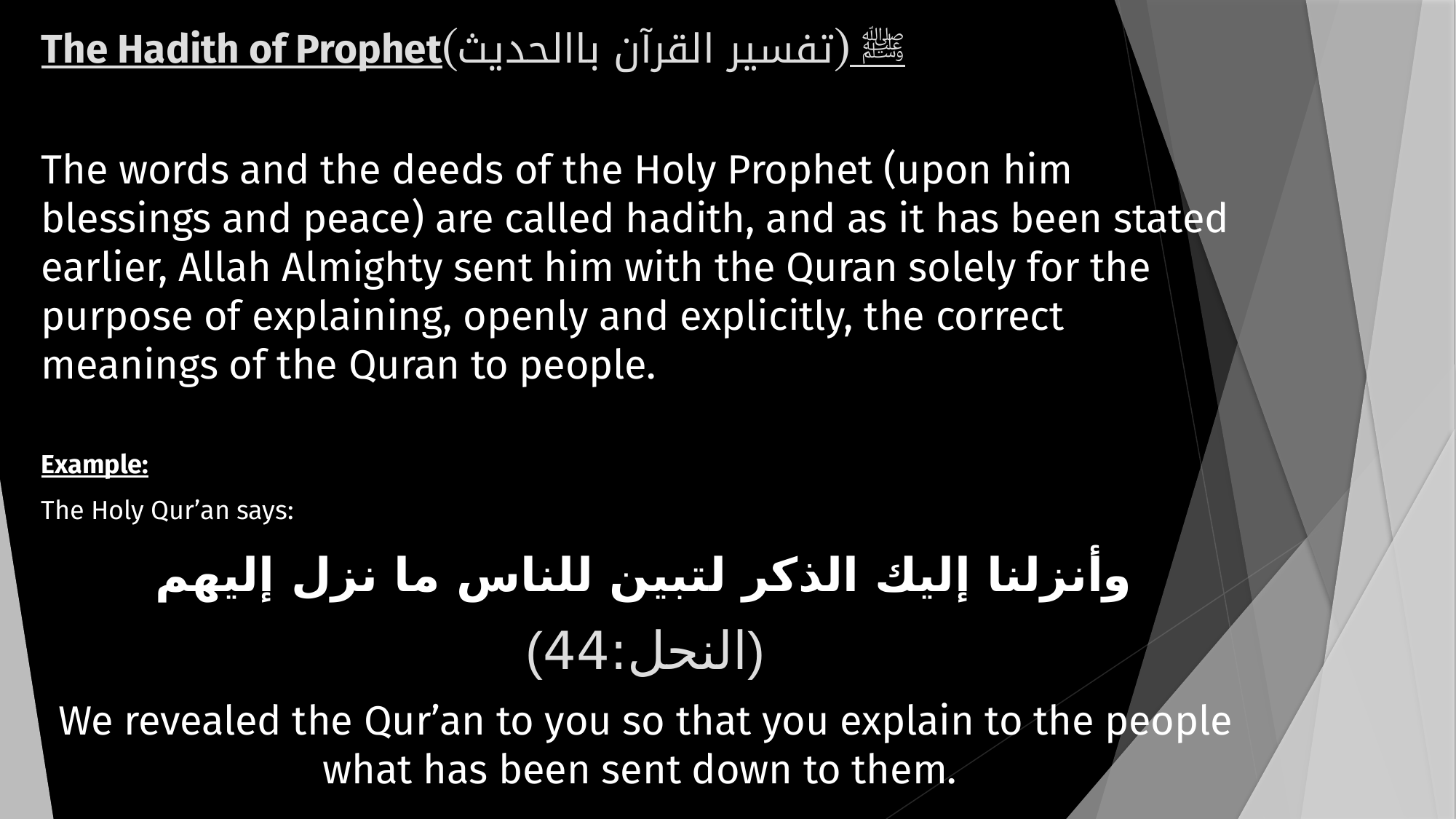

# The Hadith of Prophetﷺ (تفسیر القرآن باالحدیث)
The words and the deeds of the Holy Prophet (upon him blessings and peace) are called hadith, and as it has been stated earlier, Allah Almighty sent him with the Quran solely for the purpose of explaining, openly and explicitly, the correct meanings of the Quran to people.

Example:
The Holy Qur’an says:
 وأنزلنا إليك الذكر لتبين للناس ما نزل إليهم
(النحل:44)
We revealed the Qur’an to you so that you explain to the people what has been sent down to them.